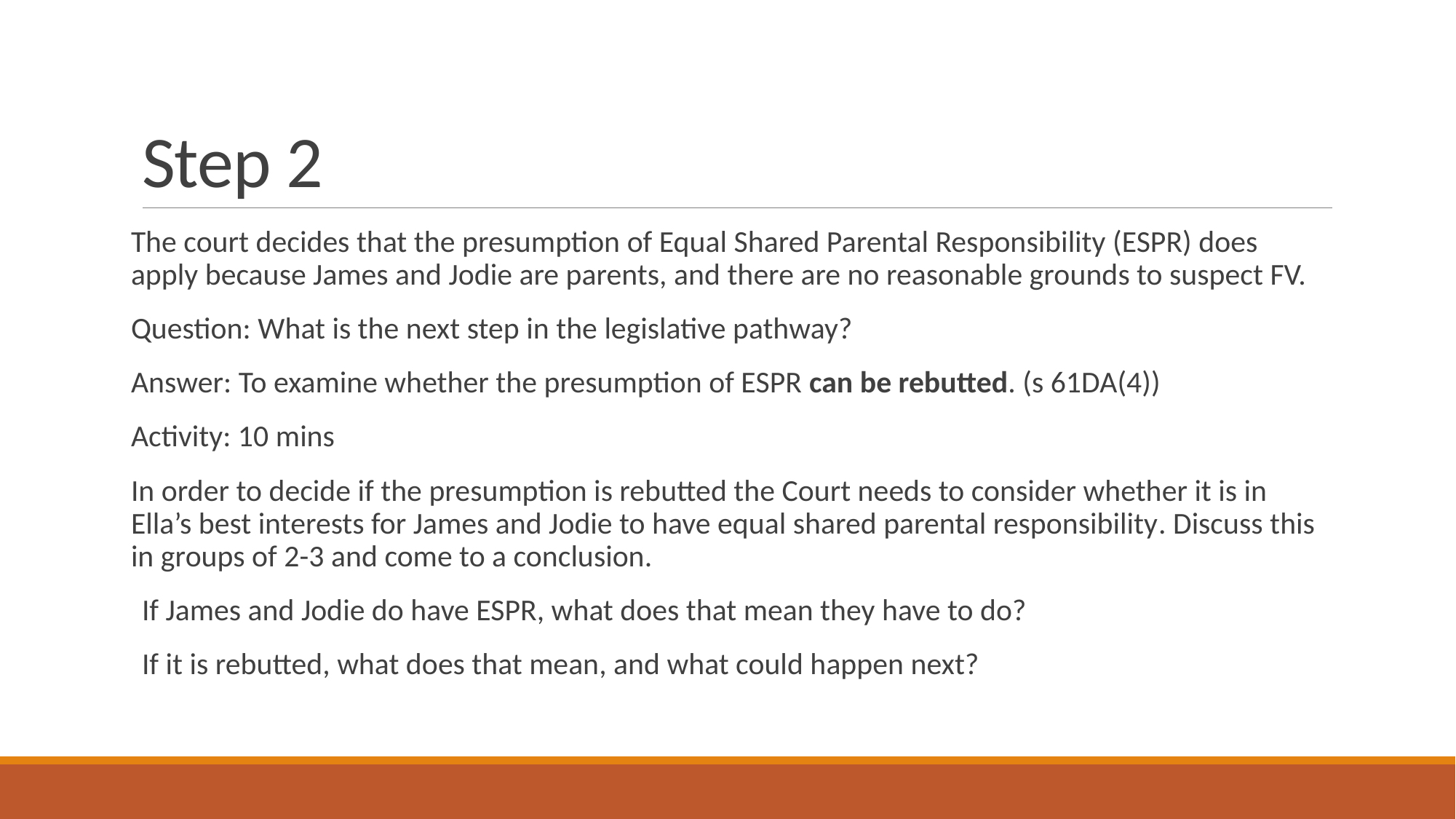

# Step 2
The court decides that the presumption of Equal Shared Parental Responsibility (ESPR) does apply because James and Jodie are parents, and there are no reasonable grounds to suspect FV.
Question: What is the next step in the legislative pathway?
Answer: To examine whether the presumption of ESPR can be rebutted. (s 61DA(4))
Activity: 10 mins
In order to decide if the presumption is rebutted the Court needs to consider whether it is in Ella’s best interests for James and Jodie to have equal shared parental responsibility. Discuss this in groups of 2-3 and come to a conclusion.
If James and Jodie do have ESPR, what does that mean they have to do?
If it is rebutted, what does that mean, and what could happen next?